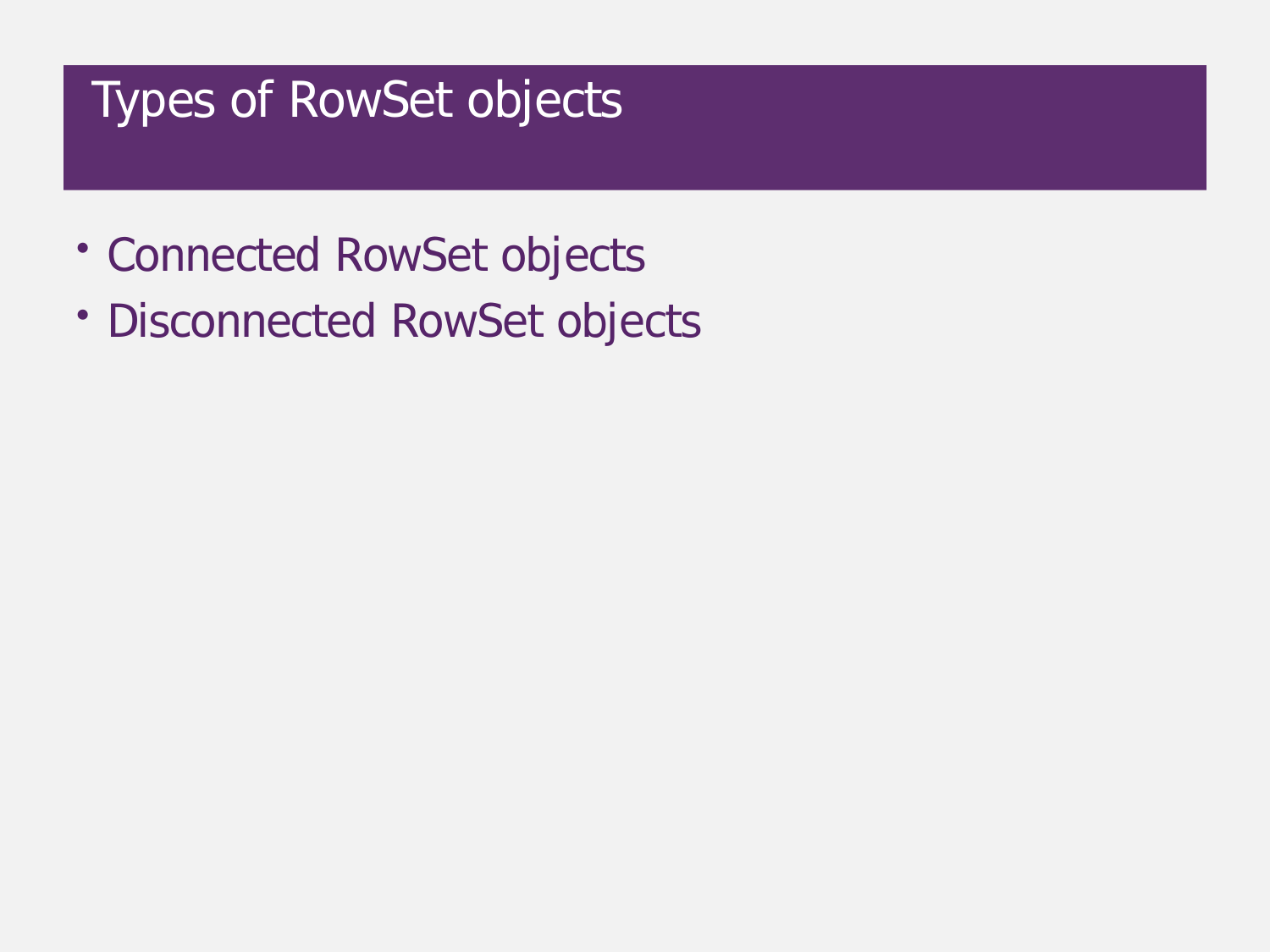

# Types of RowSet objects
Connected RowSet objects
Disconnected RowSet objects